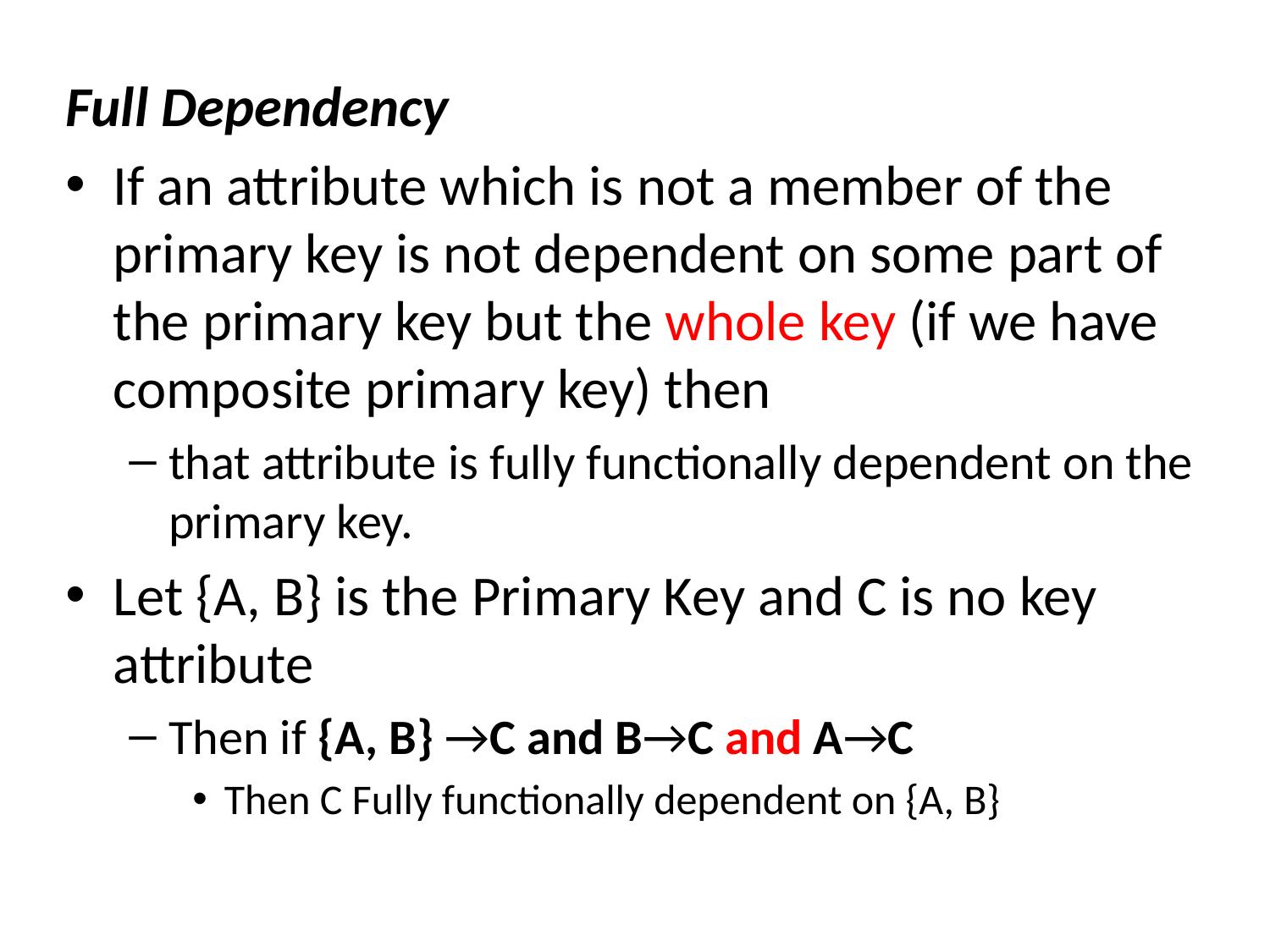

Full Dependency
If an attribute which is not a member of the primary key is not dependent on some part of the primary key but the whole key (if we have composite primary key) then
that attribute is fully functionally dependent on the primary key.
Let {A, B} is the Primary Key and C is no key attribute
Then if {A, B} →C and B→C and A→C
Then C Fully functionally dependent on {A, B}